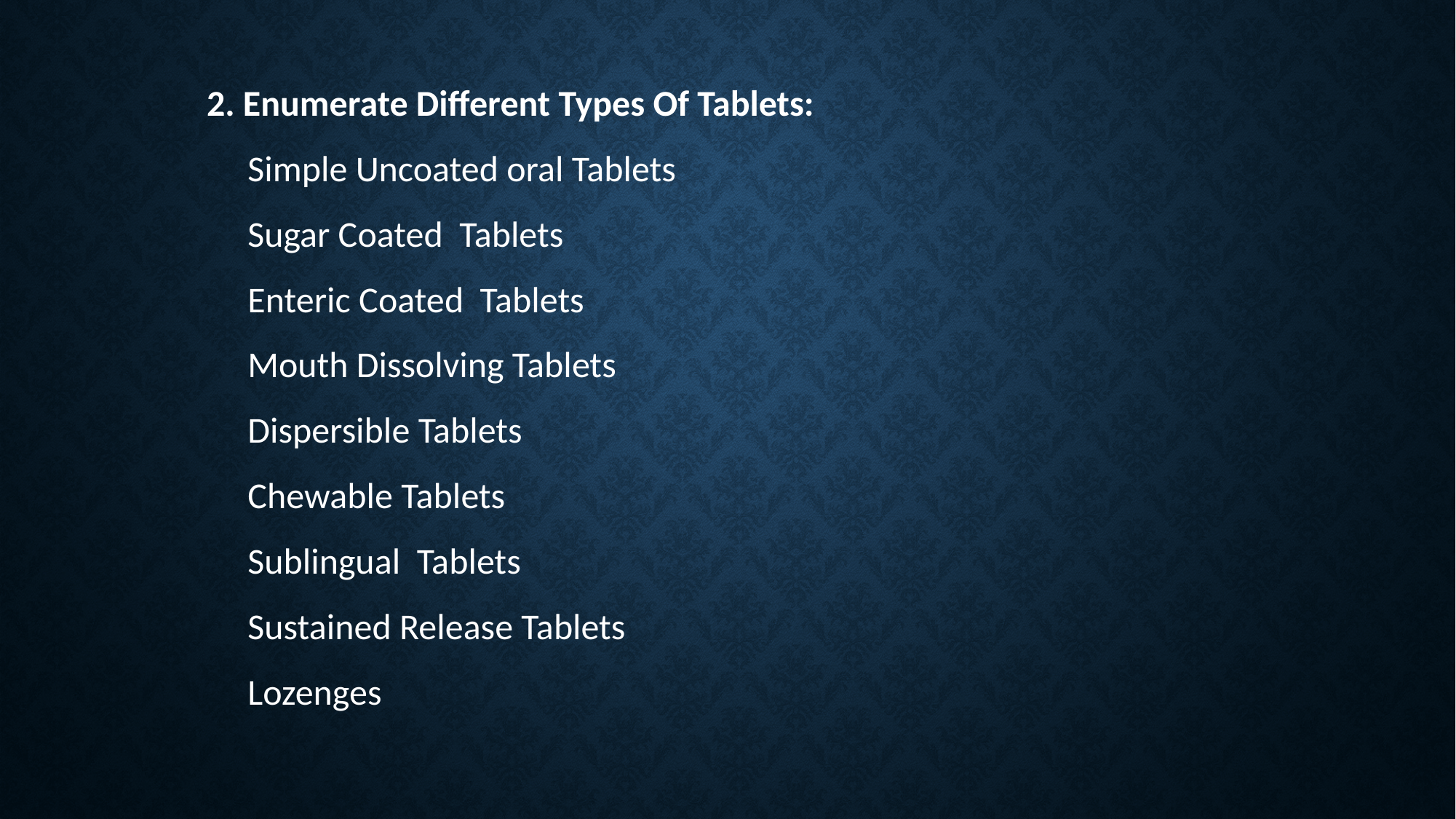

2. Enumerate Different Types Of Tablets:
     Simple Uncoated oral Tablets
     Sugar Coated  Tablets
     Enteric Coated  Tablets
     Mouth Dissolving Tablets
     Dispersible Tablets
     Chewable Tablets
     Sublingual  Tablets
     Sustained Release Tablets
     Lozenges